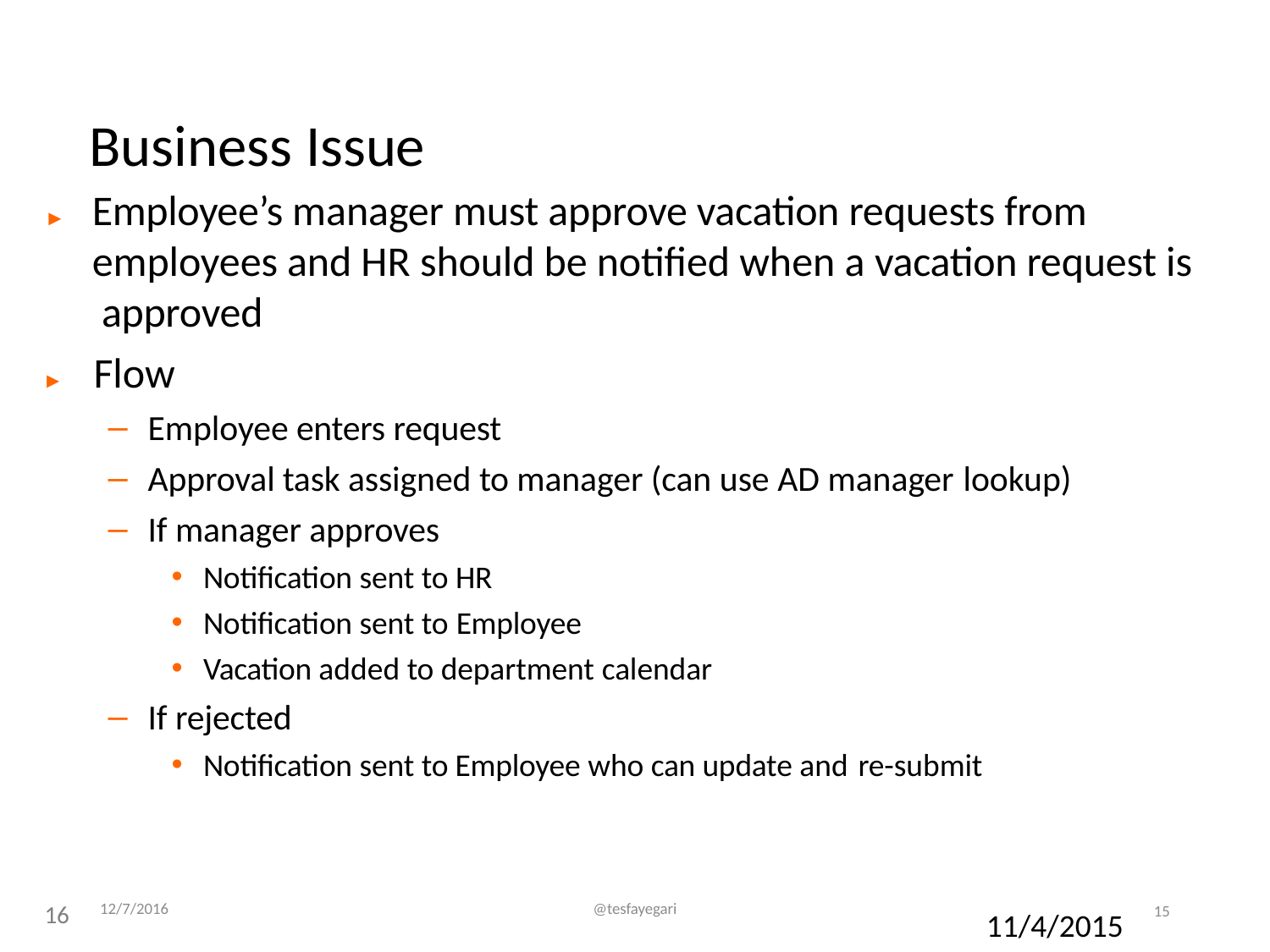

# Business Issue
►	Employee’s manager must approve vacation requests from  employees and HR should be notified when a vacation request is  approved
►	Flow
Employee enters request
Approval task assigned to manager (can use AD manager lookup)
If manager approves
Notification sent to HR
Notification sent to Employee
Vacation added to department calendar
If rejected
Notification sent to Employee who can update and re-submit
12/7/2016
@tesfayegari
15
16
11/4/2015